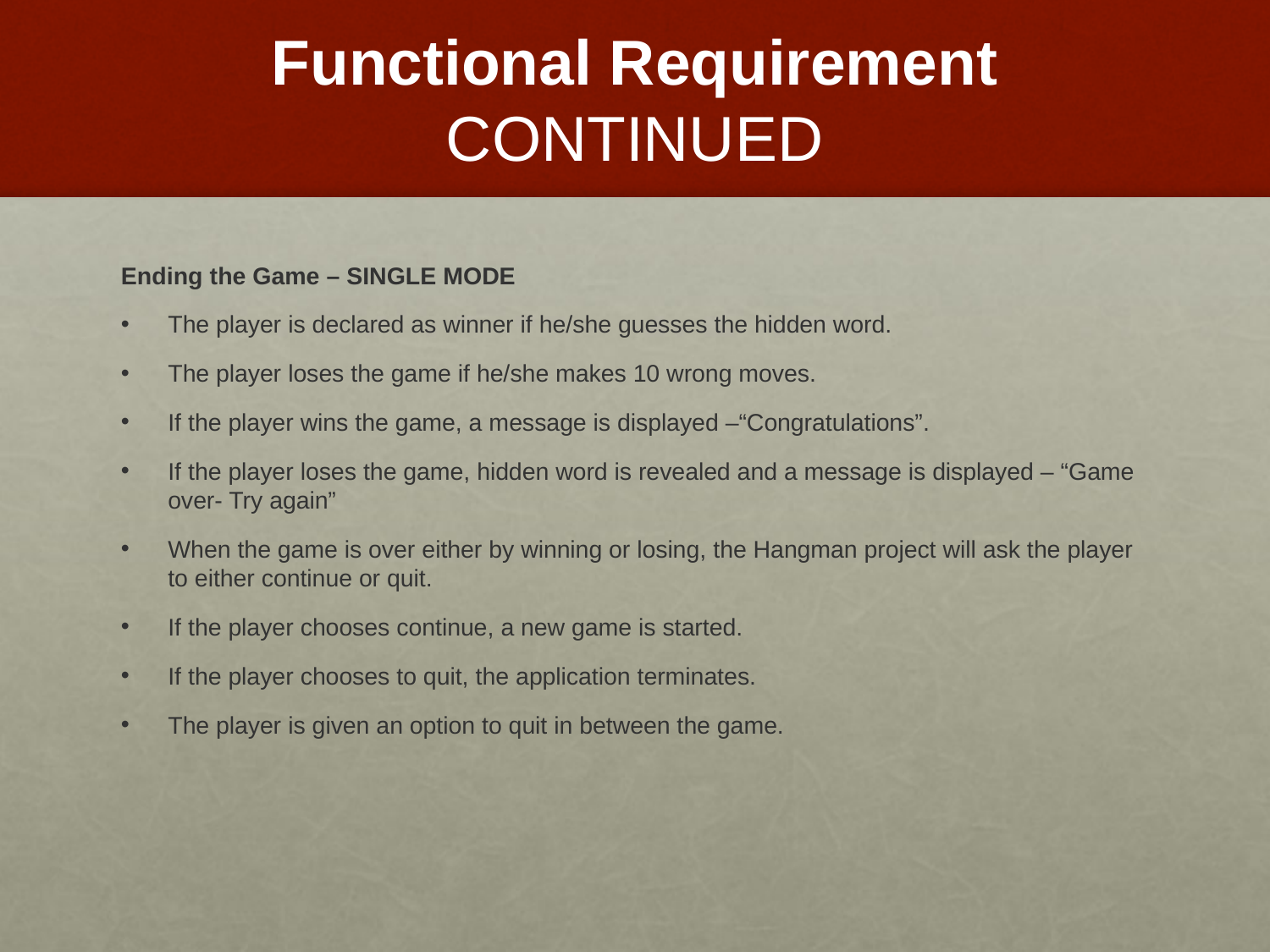

# Functional Requirement CONTINUED
Ending the Game – SINGLE MODE
The player is declared as winner if he/she guesses the hidden word.
The player loses the game if he/she makes 10 wrong moves.
If the player wins the game, a message is displayed –“Congratulations”.
If the player loses the game, hidden word is revealed and a message is displayed – “Game over- Try again”
When the game is over either by winning or losing, the Hangman project will ask the player to either continue or quit.
If the player chooses continue, a new game is started.
If the player chooses to quit, the application terminates.
The player is given an option to quit in between the game.